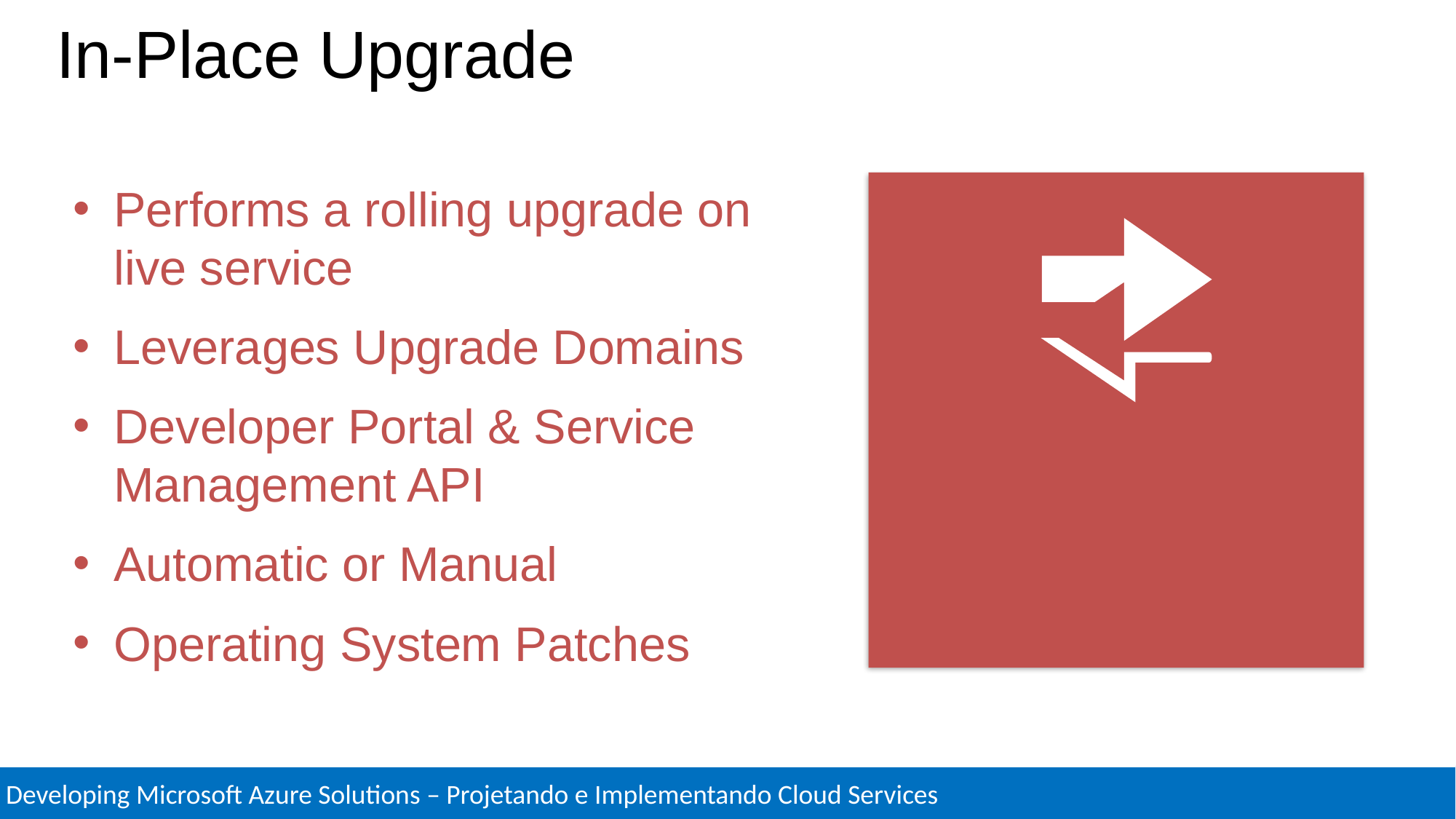

# In-Place Upgrade
Always assume you will have old and new versions of your service running side by side.
Write version aware code!

Performs a rolling upgrade on live service
Leverages Upgrade Domains
Developer Portal & Service Management API
Automatic or Manual
Operating System Patches